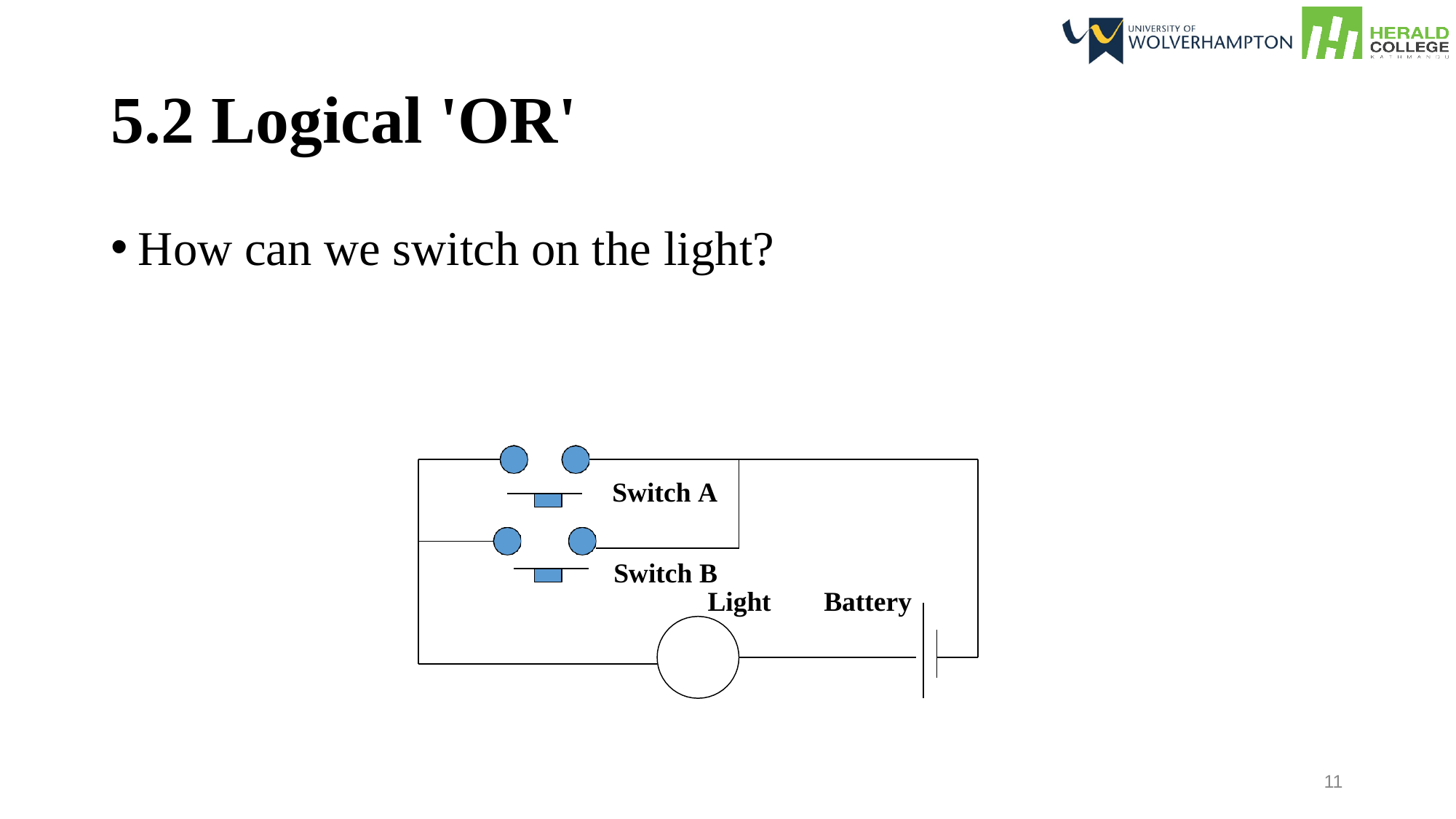

5.2 Logical 'OR'
How can we switch on the light?

Switch A

Switch B
Light

Battery

11